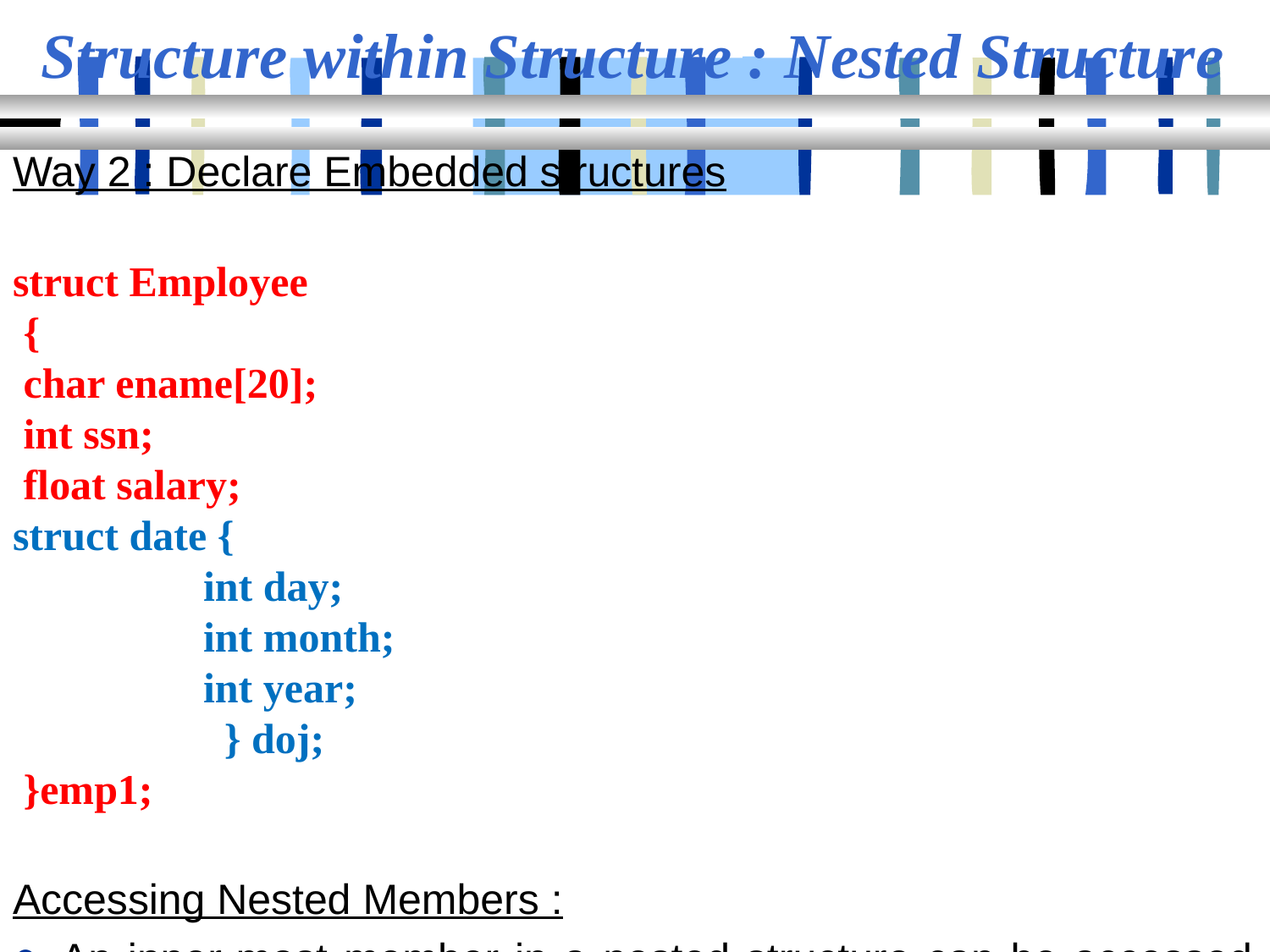

# Structure within Structure : Nested Structure
Way 2 : Declare Embedded structures

struct Employee
 {
 char ename[20];
 int ssn;
 float salary;
struct date {
                  int day;
                  int month;
                  int year;
                    } doj;
 }emp1;

Accessing Nested Members :
An inner-most member in a nested structure can be accessed by chaining all the concerned structure variables (from outer-most to inner-most) with the member using dot operator.
Accessing month Member : emp1.doj.month
Accessing day Member : emp1.doj.day
Accessing year Member : emp1.doj.year